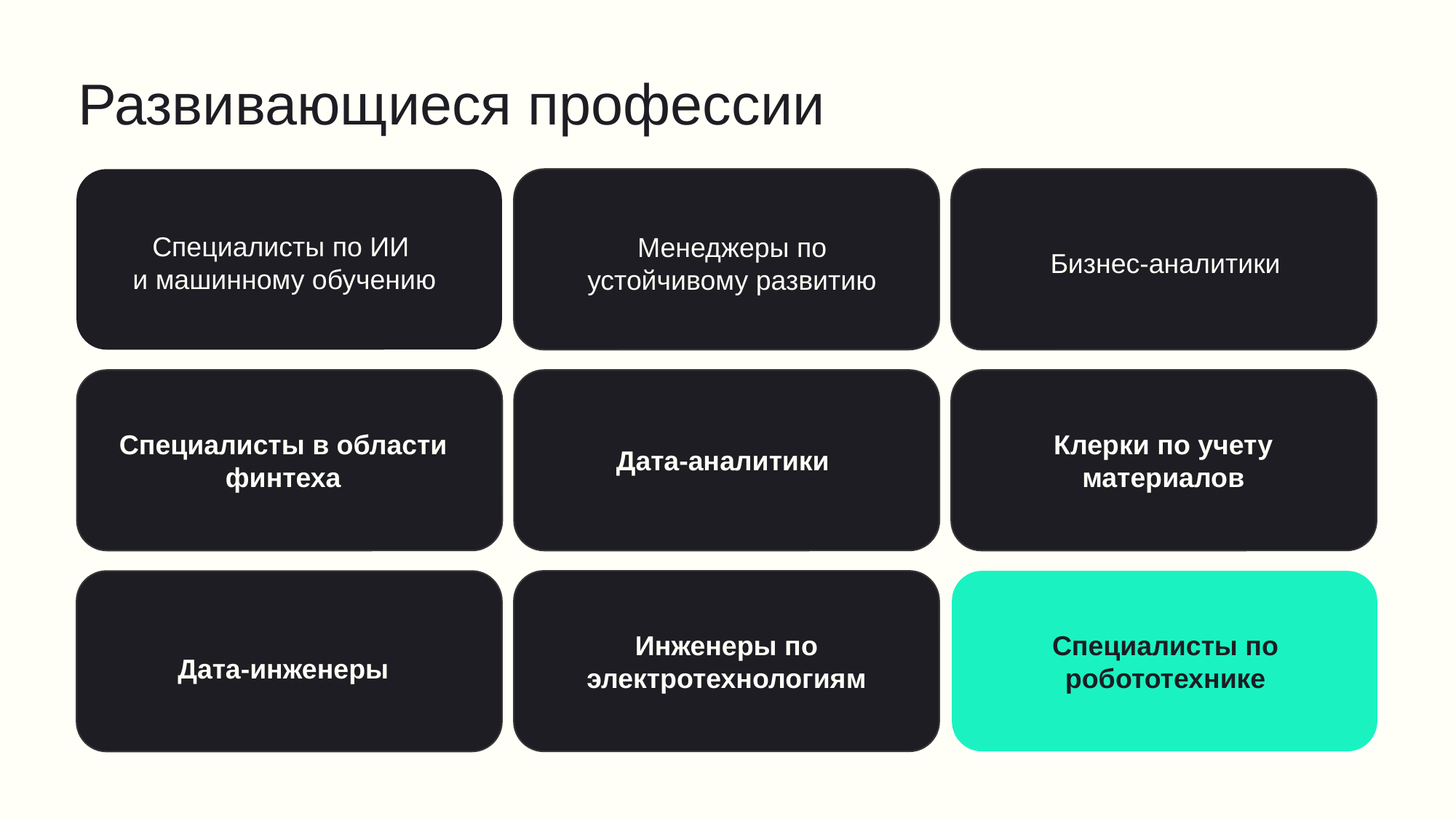

Развивающиеся профессии

Специалисты по ИИ
и машинному обучению
Менеджеры по устойчивому развитию
Бизнес-аналитики

Специалисты в области финтеха
Клерки по учету материалов
Дата-аналитики

Инженеры по электротехнологиям
Специалисты по робототехнике
Дата-инженеры